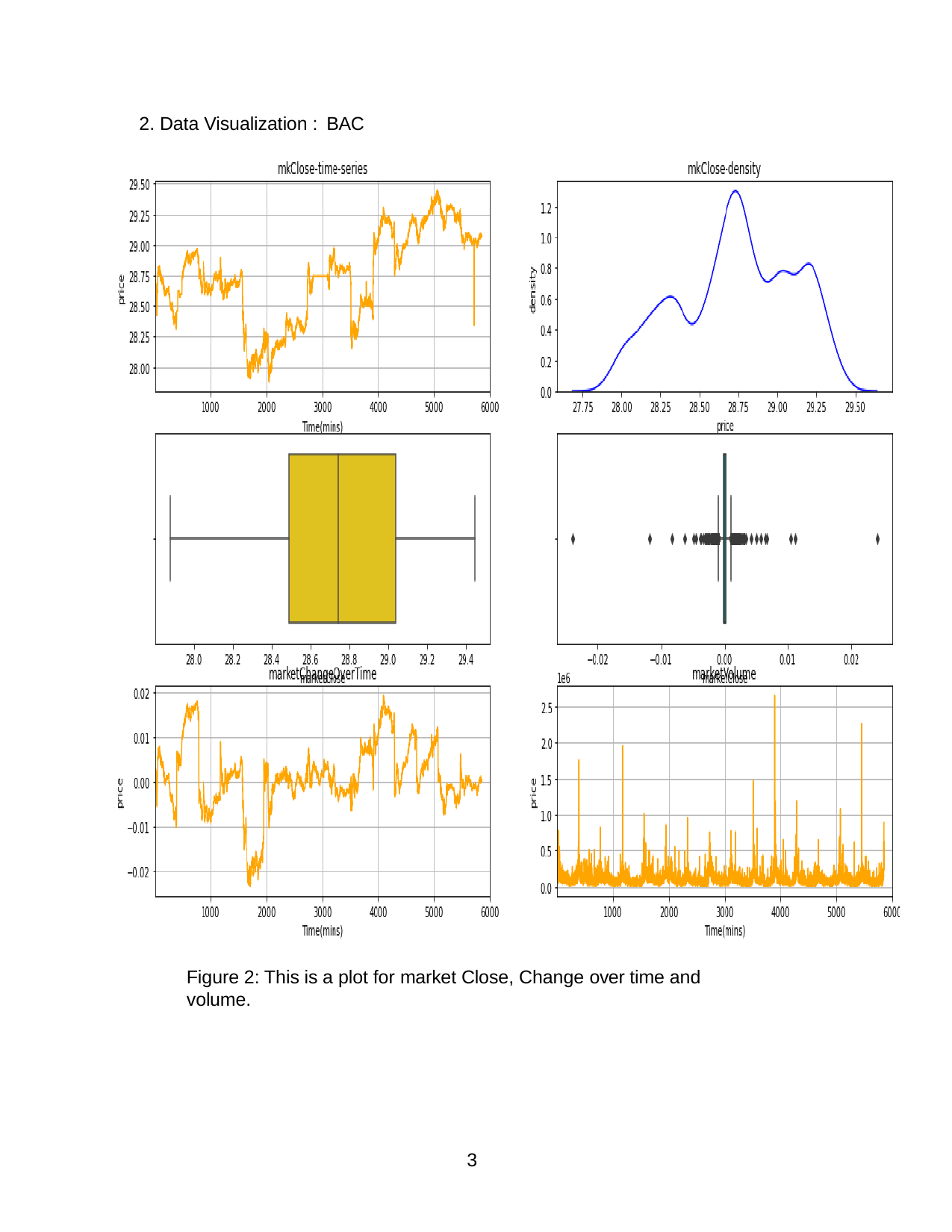

2. Data Visualization : BAC

Figure 2: This is a plot for market Close, Change over time and volume.
3